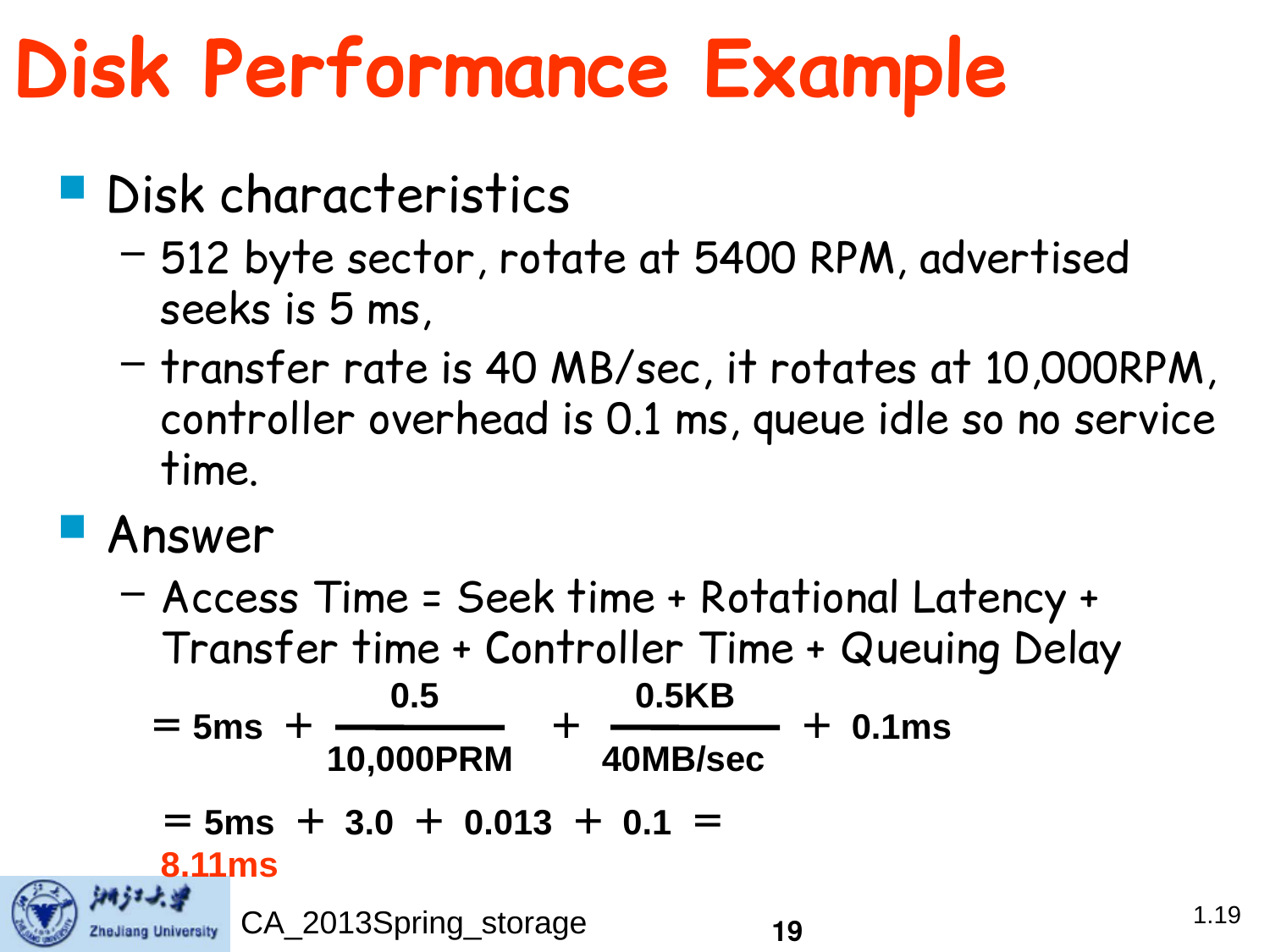

# Disk Performance Example
Disk characteristics
512 byte sector, rotate at 5400 RPM, advertised seeks is 5 ms,
transfer rate is 40 MB/sec, it rotates at 10,000RPM, controller overhead is 0.1 ms, queue idle so no service time.
Answer
Access Time = Seek time + Rotational Latency + Transfer time + Controller Time + Queuing Delay
0.5
0.5KB
＝5ms ＋
＋
＋ 0.1ms

10,000PRM
40MB/sec
＝5ms ＋ 3.0 ＋ 0.013 ＋ 0.1 ＝8.11ms